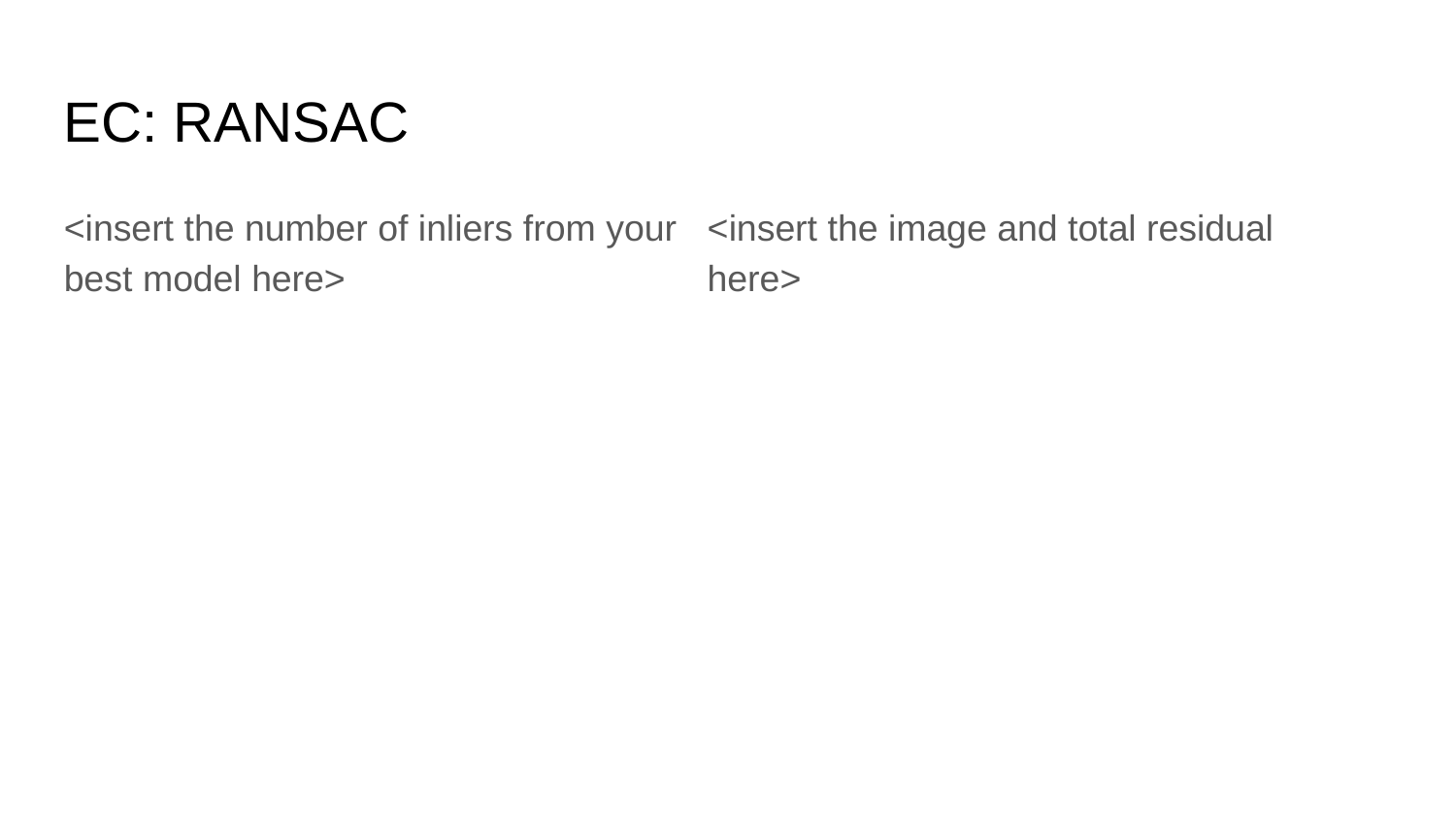

EC: RANSAC
<insert the number of inliers from your best model here>
<insert the image and total residual here>